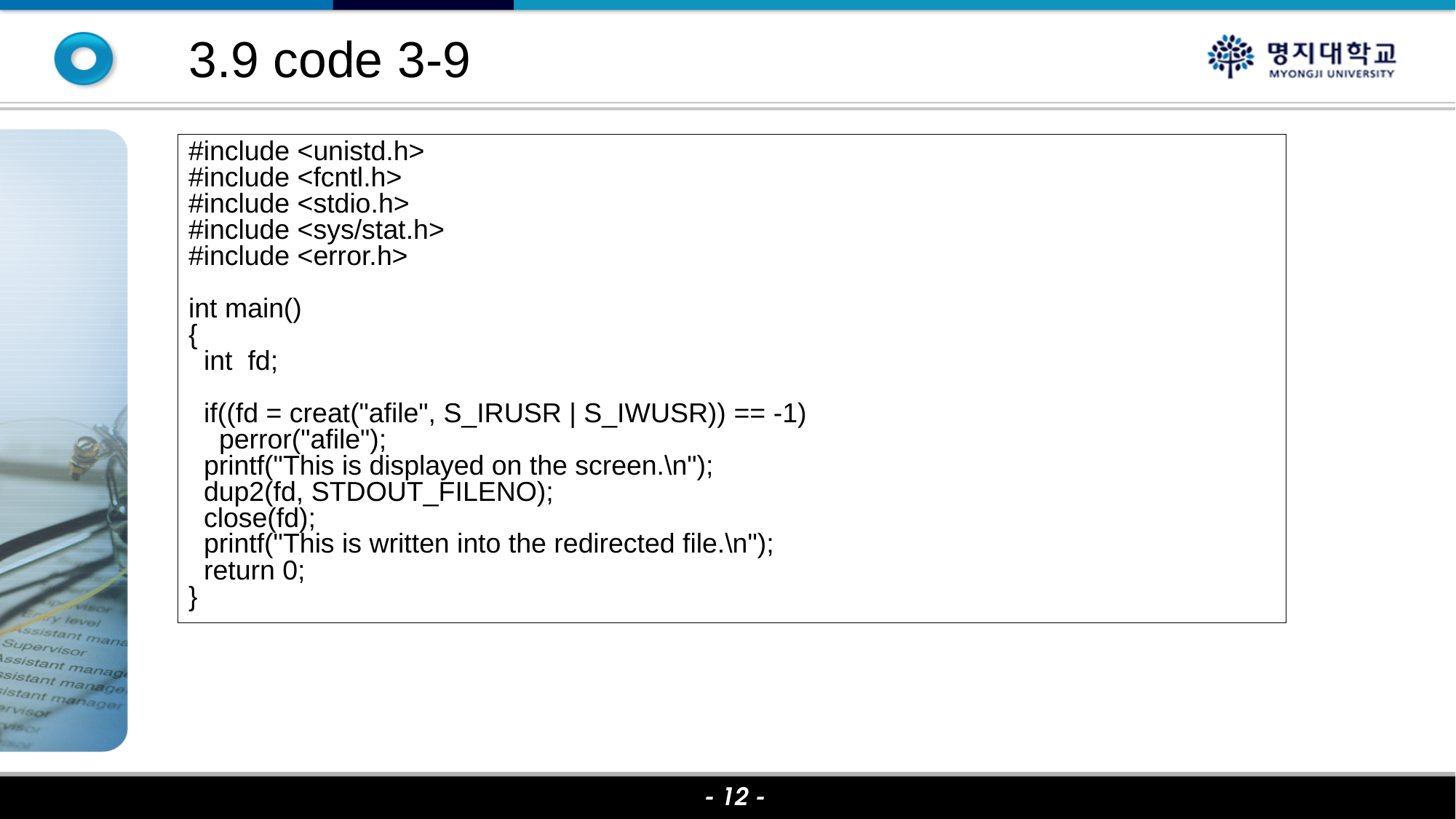

3.9 code 3-9
#include <unistd.h>
#include <fcntl.h>
#include <stdio.h>
#include <sys/stat.h>
#include <error.h>

int main()
{
  int  fd;

  if((fd = creat("afile", S_IRUSR | S_IWUSR)) == -1)
    perror("afile");
  printf("This is displayed on the screen.\n");
  dup2(fd, STDOUT_FILENO);
  close(fd);
  printf("This is written into the redirected file.\n");
  return 0;
}
- 12 -